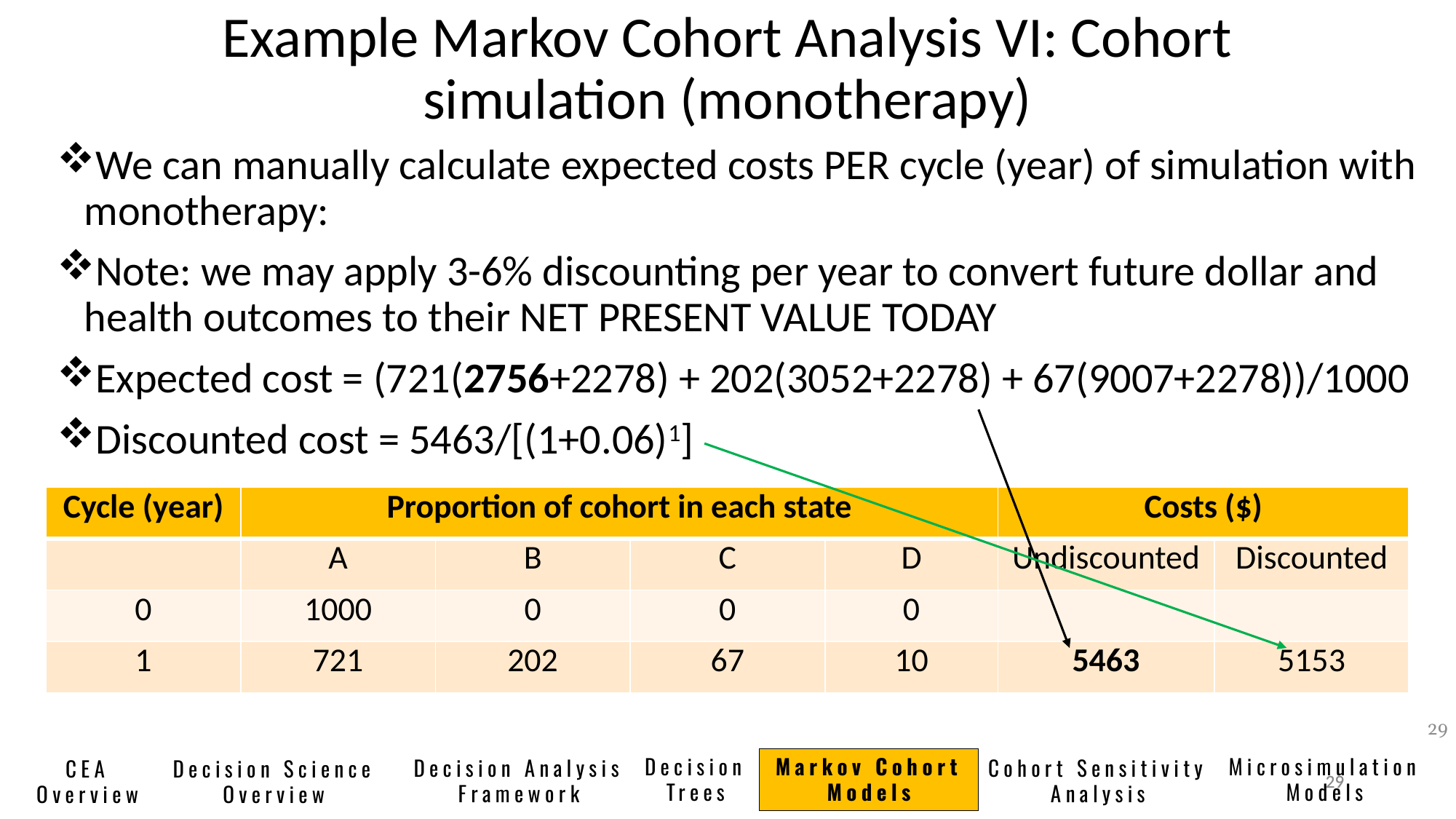

# Example Markov Cohort Analysis VI: Cohort simulation (monotherapy)
We can manually calculate expected costs PER cycle (year) of simulation with monotherapy:
Note: we may apply 3-6% discounting per year to convert future dollar and health outcomes to their NET PRESENT VALUE TODAY
Expected cost = (721(2756+2278) + 202(3052+2278) + 67(9007+2278))/1000
Discounted cost = 5463/[(1+0.06)1]
| Cycle (year) | Proportion of cohort in each state |  |  |  | Costs ($) |  |
| --- | --- | --- | --- | --- | --- | --- |
|  | A | B | C | D | Undiscounted | Discounted |
| 0 | 1000 | 0 | 0 | 0 |  |  |
| 1 | 721 | 202 | 67 | 10 | 5463 | 5153 |
29
Decision Trees
Markov Cohort Models
Microsimulation Models
Decision Analysis Framework
Cohort Sensitivity Analysis
CEA Overview
Decision Science Overview
29
29